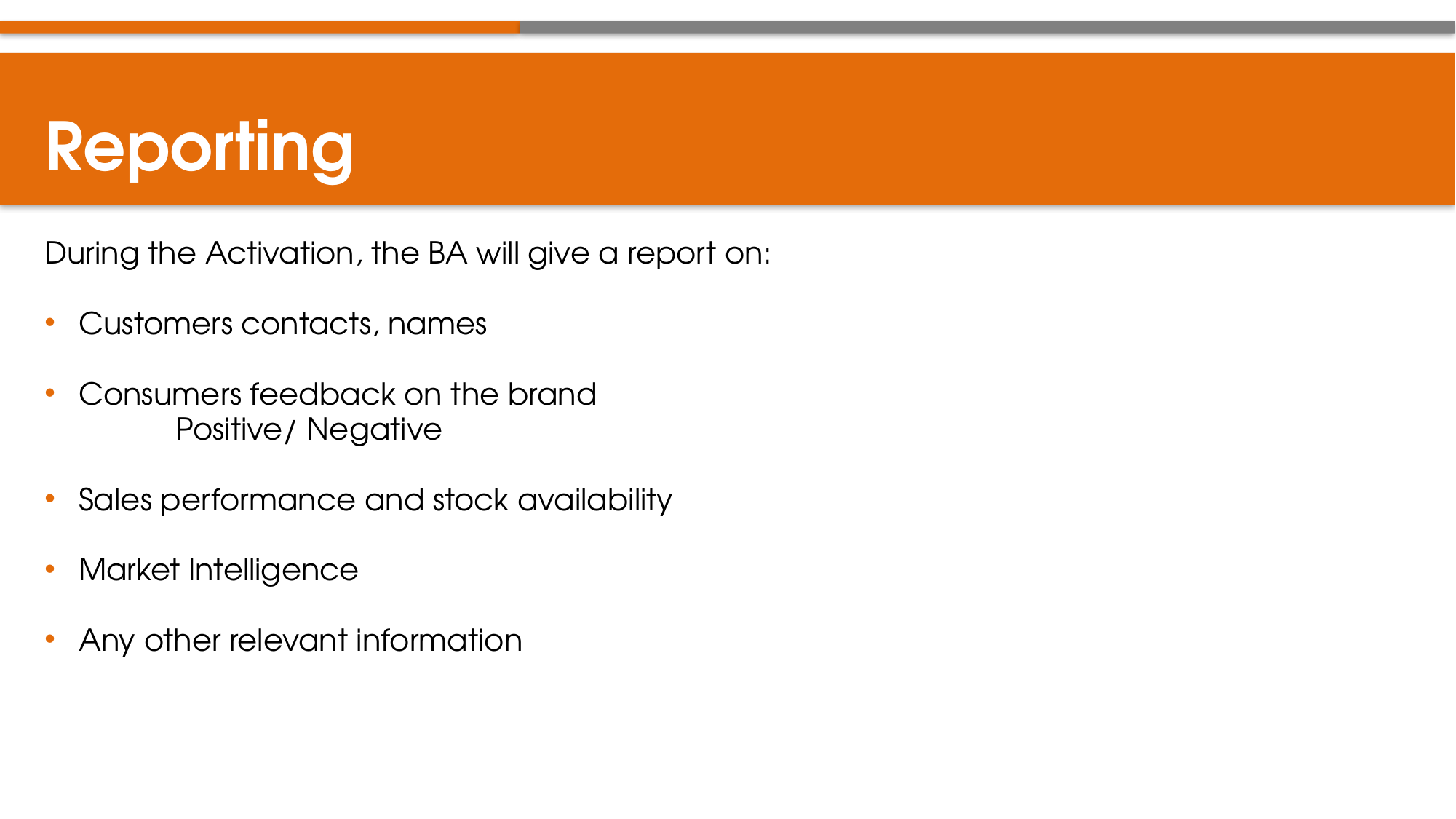

Reporting

During the Activation, the BA will give a report on:

Customers contacts, names

Consumers feedback on the brand
Positive/ Negative

Sales performance and stock availability

Market Intelligence

Any other relevant information